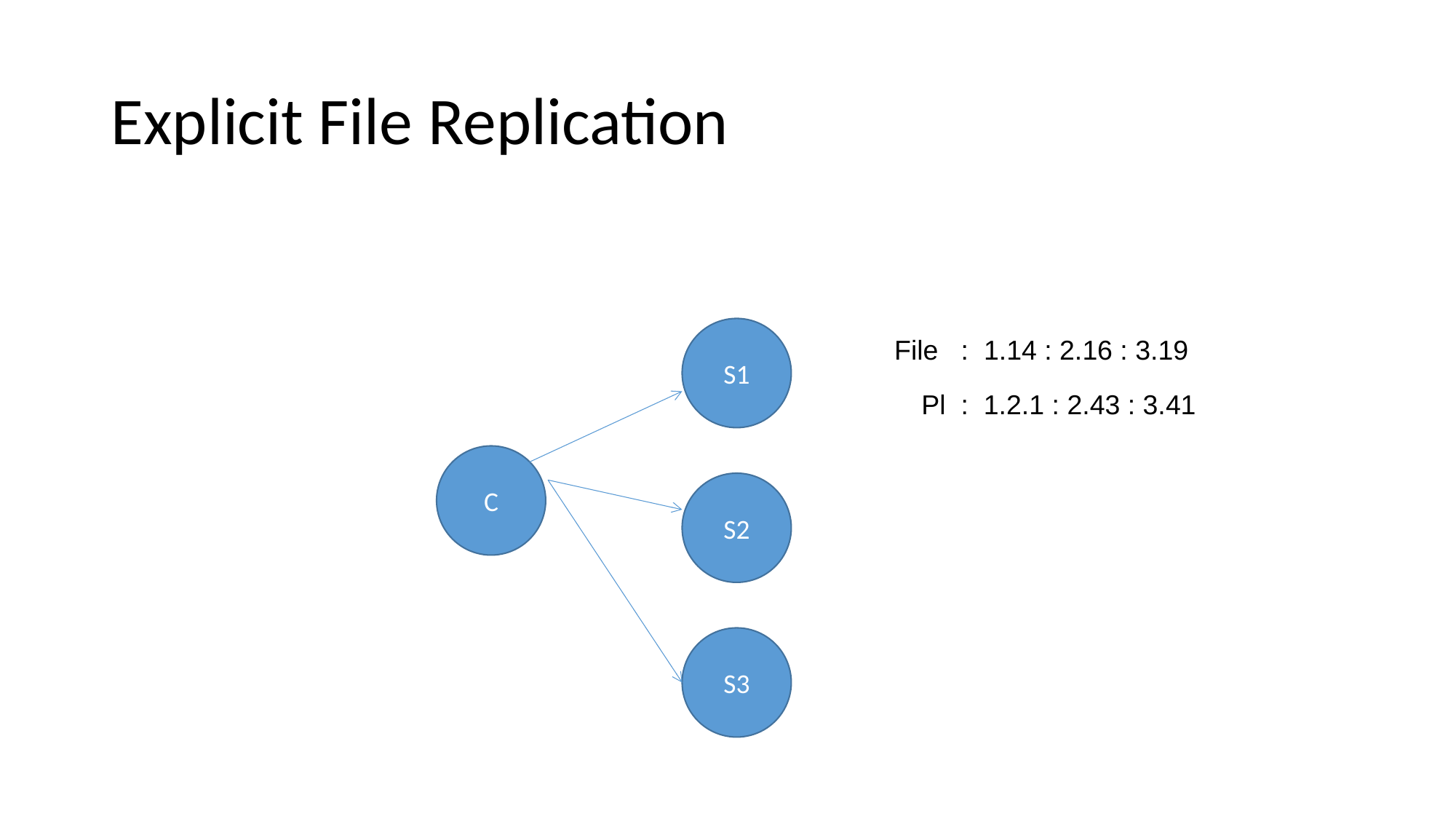

# Explicit File Replication

S1
File   :  1.14 : 2.16 : 3.19
Pl  :  1.2.1 : 2.43 : 3.41
C
S2
S3